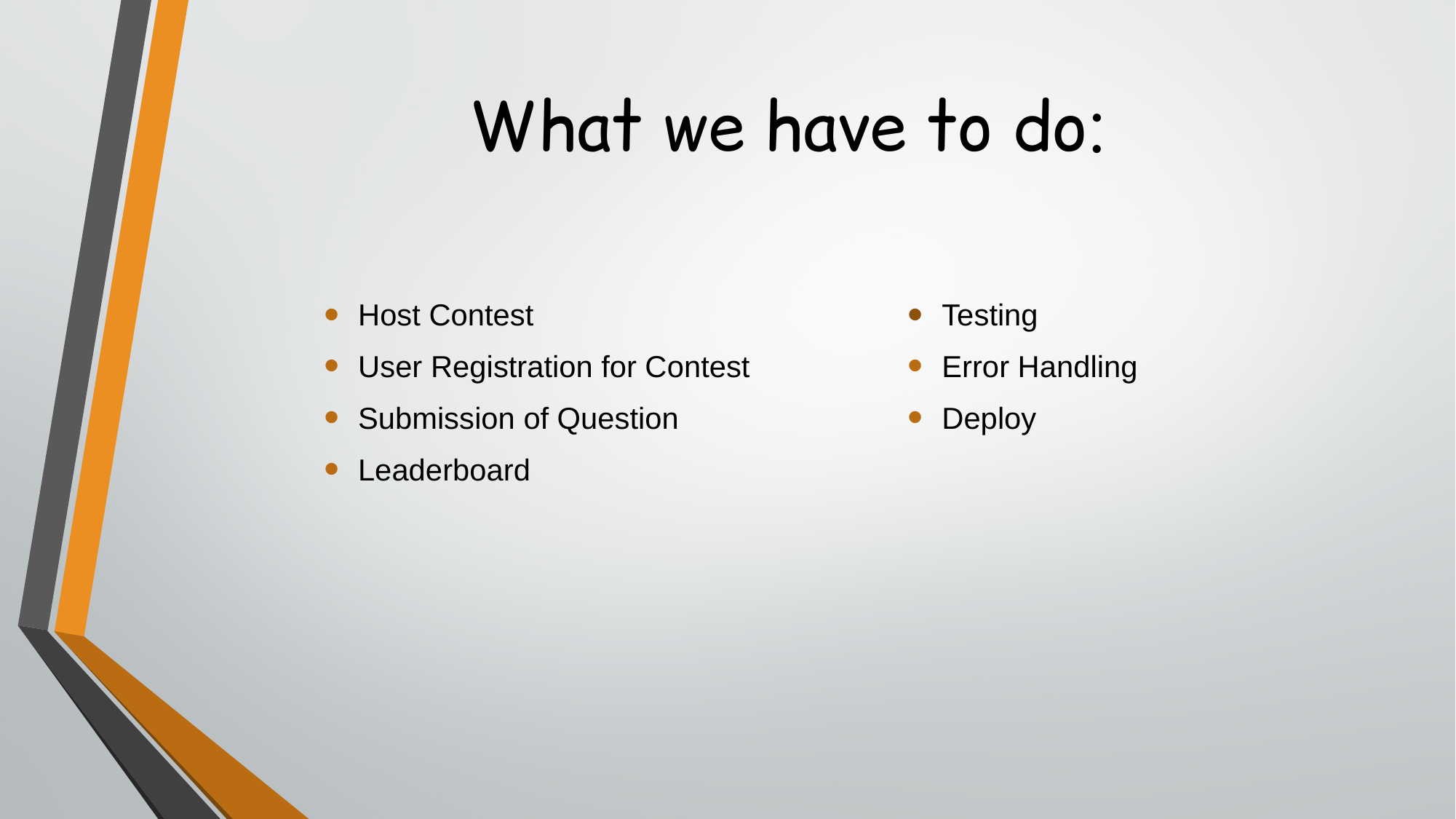

# What we have to do:
Host Contest
User Registration for Contest
Submission of Question
Leaderboard
Testing
Error Handling
Deploy